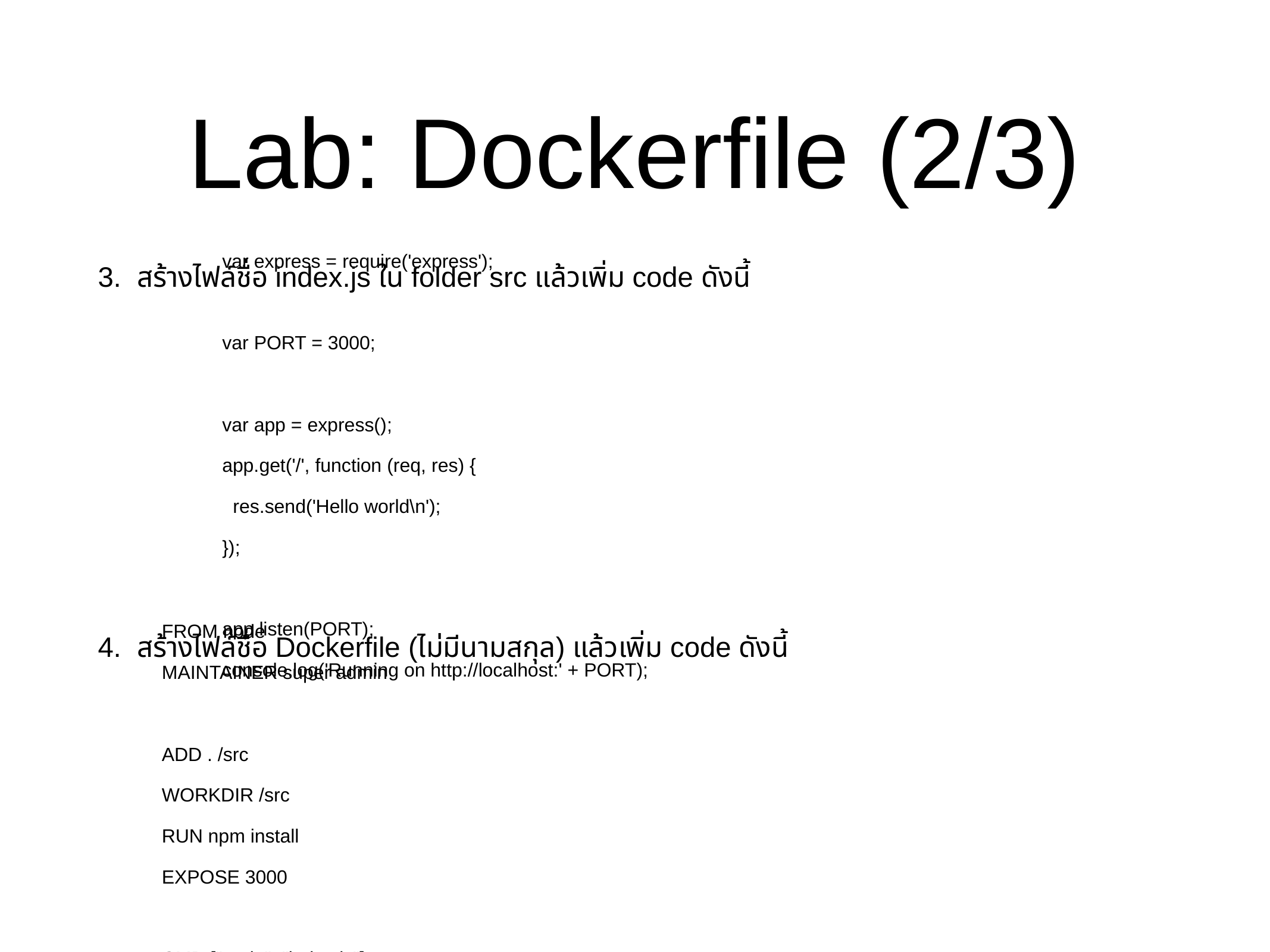

19
# Lab: Dockerfile (2/3)
สร้างไฟล์ชื่อ index.js ใน folder src แล้วเพิ่ม code ดังนี้
สร้างไฟล์ชื่อ Dockerfile (ไม่มีนามสกุล) แล้วเพิ่ม code ดังนี้
var express = require('express');

var PORT = 3000;

var app = express();
app.get('/', function (req, res) {
  res.send('Hello world\n');
});

app.listen(PORT);
console.log('Running on http://localhost:' + PORT);
FROM node
MAINTAINER super admin

ADD . /src
WORKDIR /src
RUN npm install
EXPOSE 3000

CMD ["node", "index.js"]